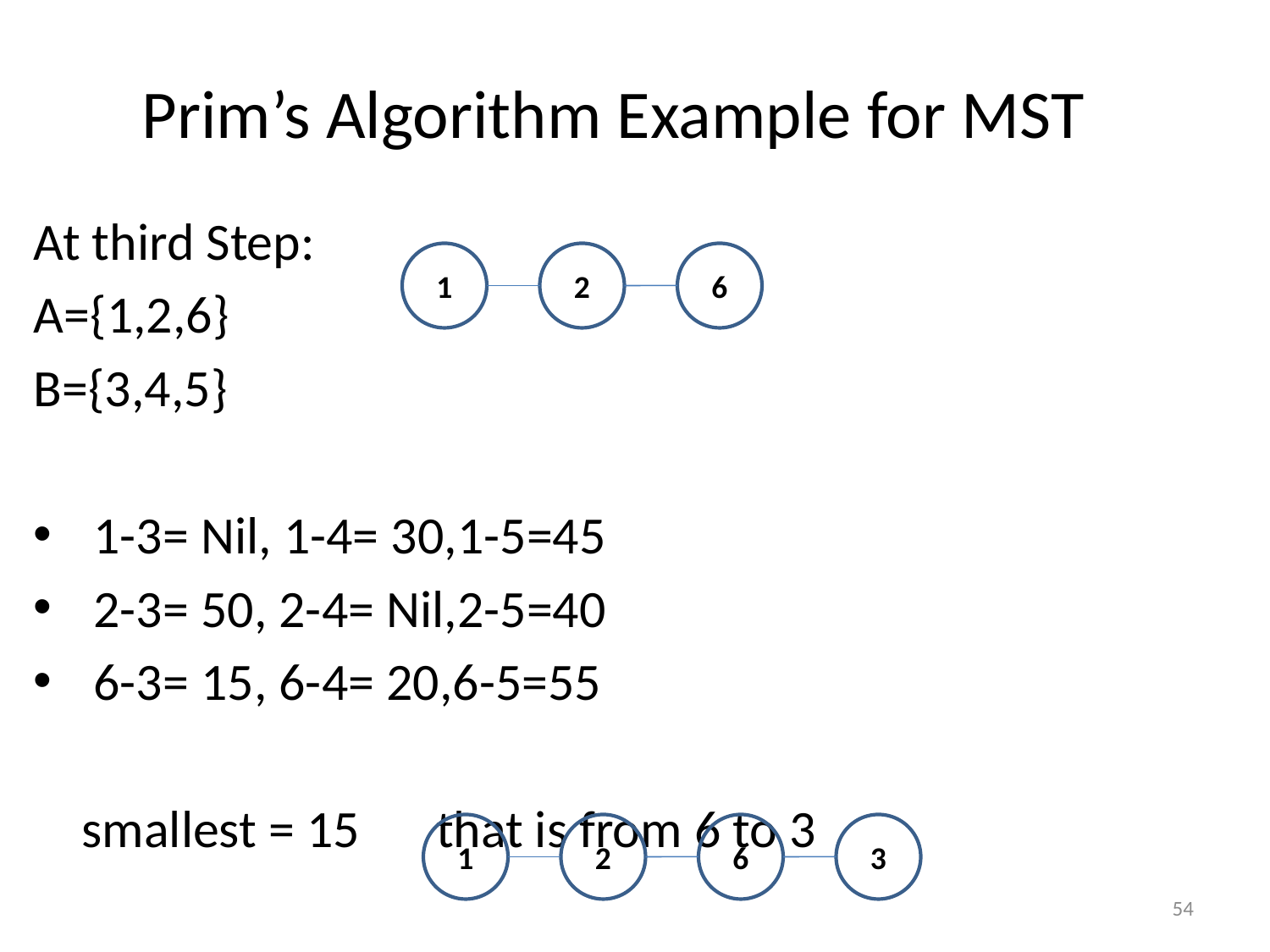

# Prim’s Algorithm Example for MST
At third Step:
A={1,2,6}
B={3,4,5}

 1-3= Nil, 1-4= 30,1-5=45
 2-3= 50, 2-4= Nil,2-5=40
 6-3= 15, 6-4= 20,6-5=55

		smallest = 15 	that is from 6 to 3

1
2
6
1
2
6
3
54